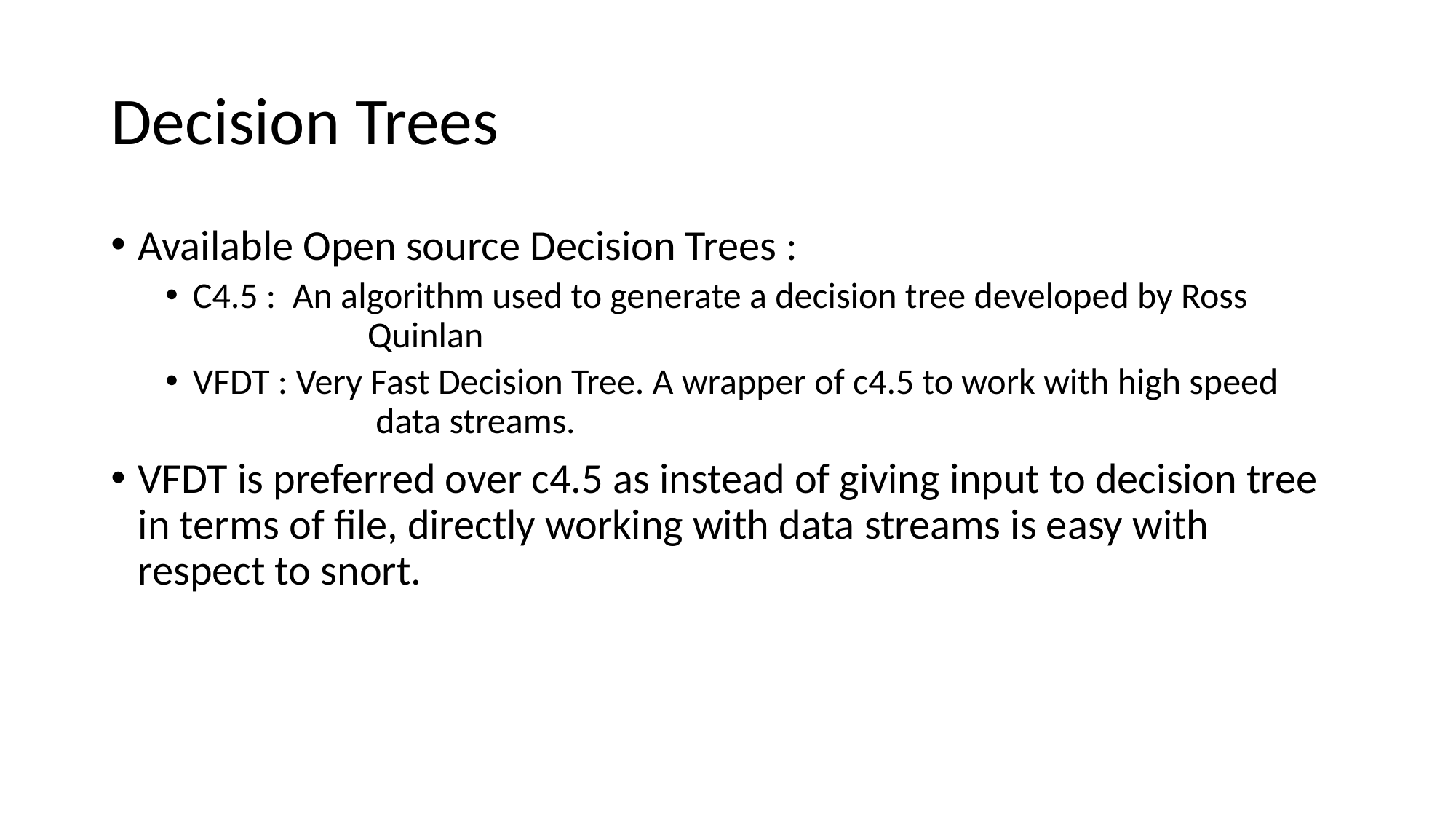

# Decision Trees
Available Open source Decision Trees :
C4.5 :  An algorithm used to generate a decision tree developed by Ross 		        Quinlan
VFDT : Very Fast Decision Tree. A wrapper of c4.5 to work with high speed	 	         data streams.
VFDT is preferred over c4.5 as instead of giving input to decision tree in terms of file, directly working with data streams is easy with respect to snort.